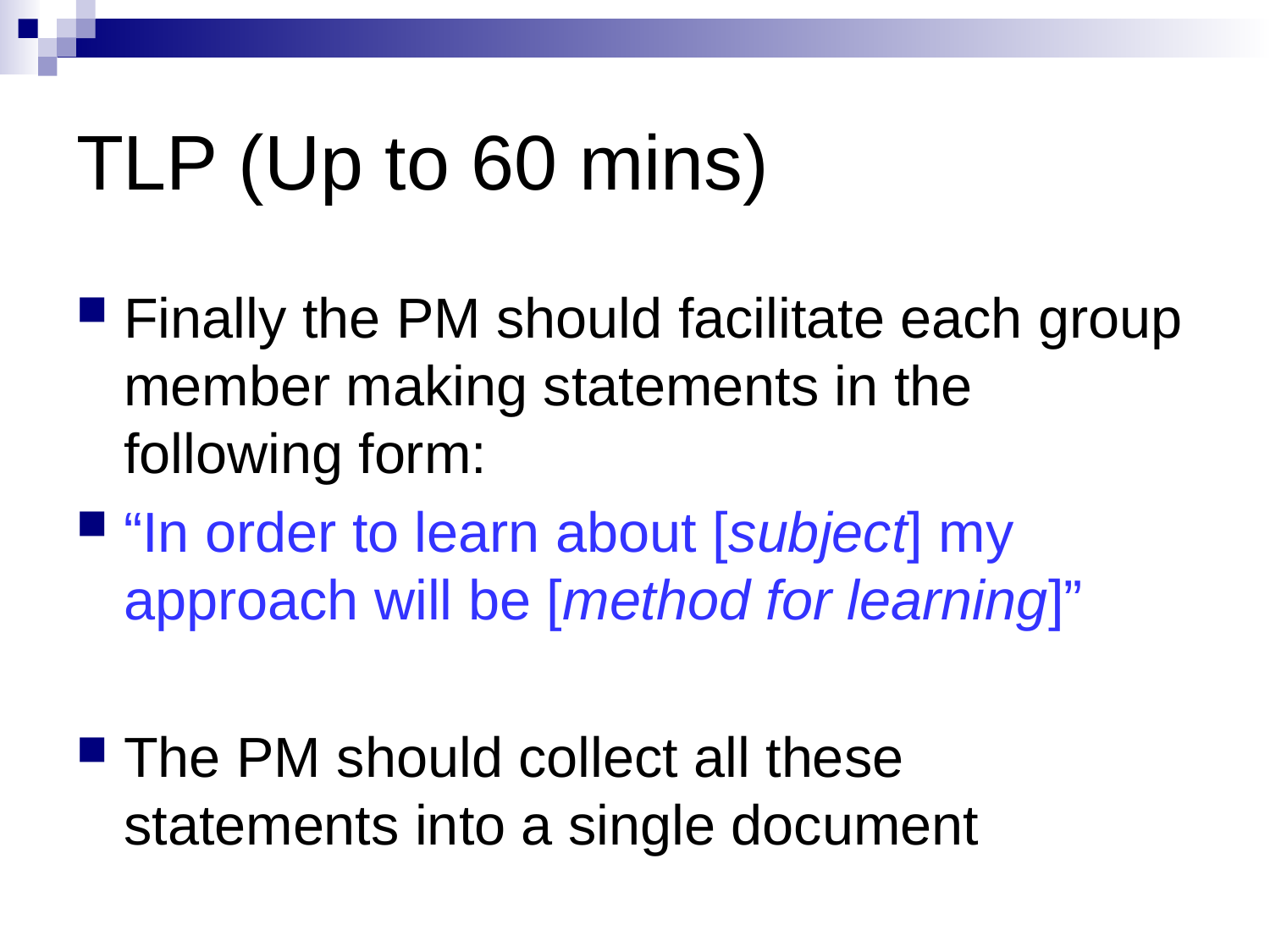

# TLP (Up to 60 mins)
Finally the PM should facilitate each group member making statements in the following form:
“In order to learn about [subject] my approach will be [method for learning]”

The PM should collect all these statements into a single document